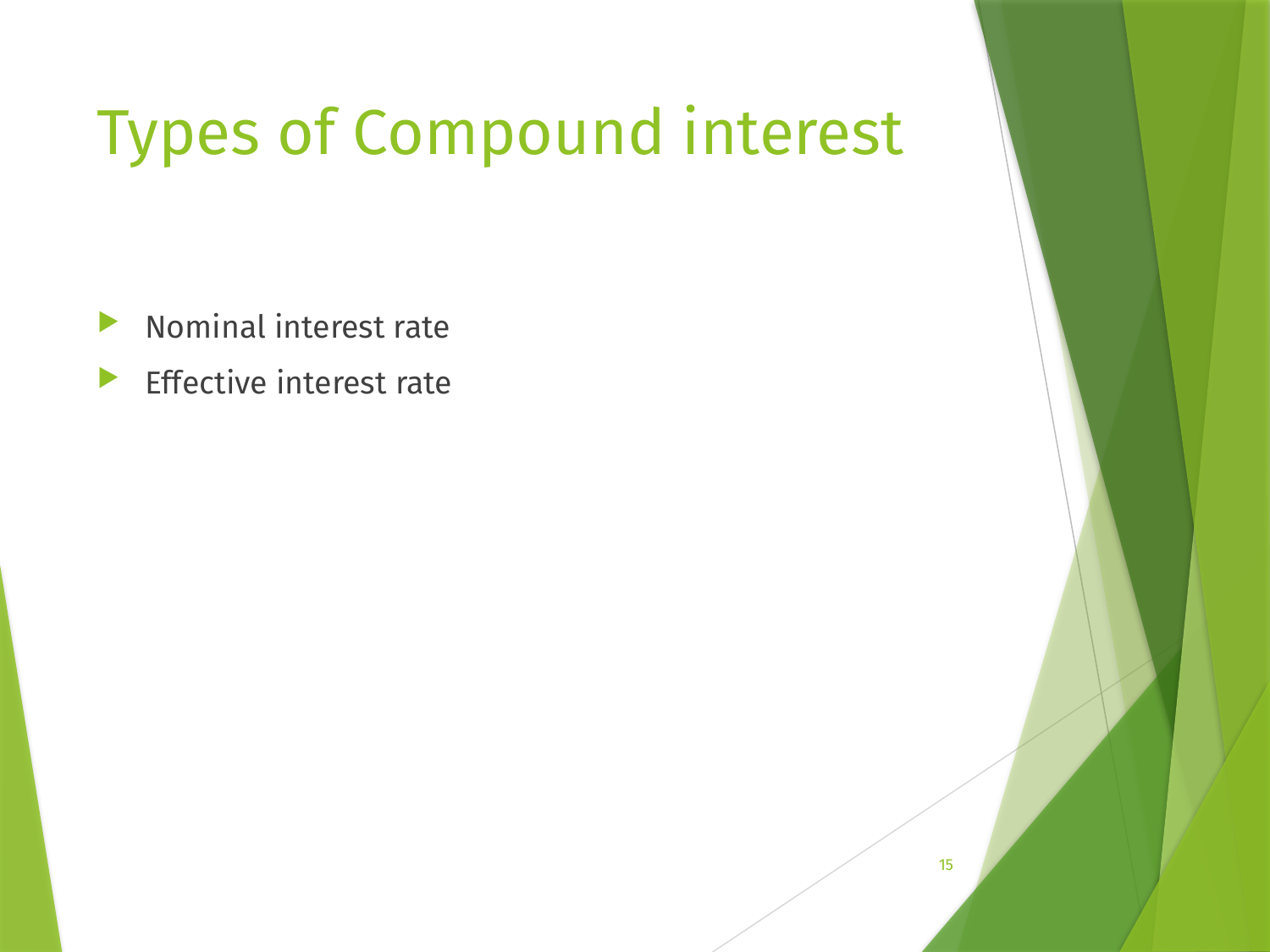

# Types of Compound interest
Nominal interest rate
Effective interest rate
15